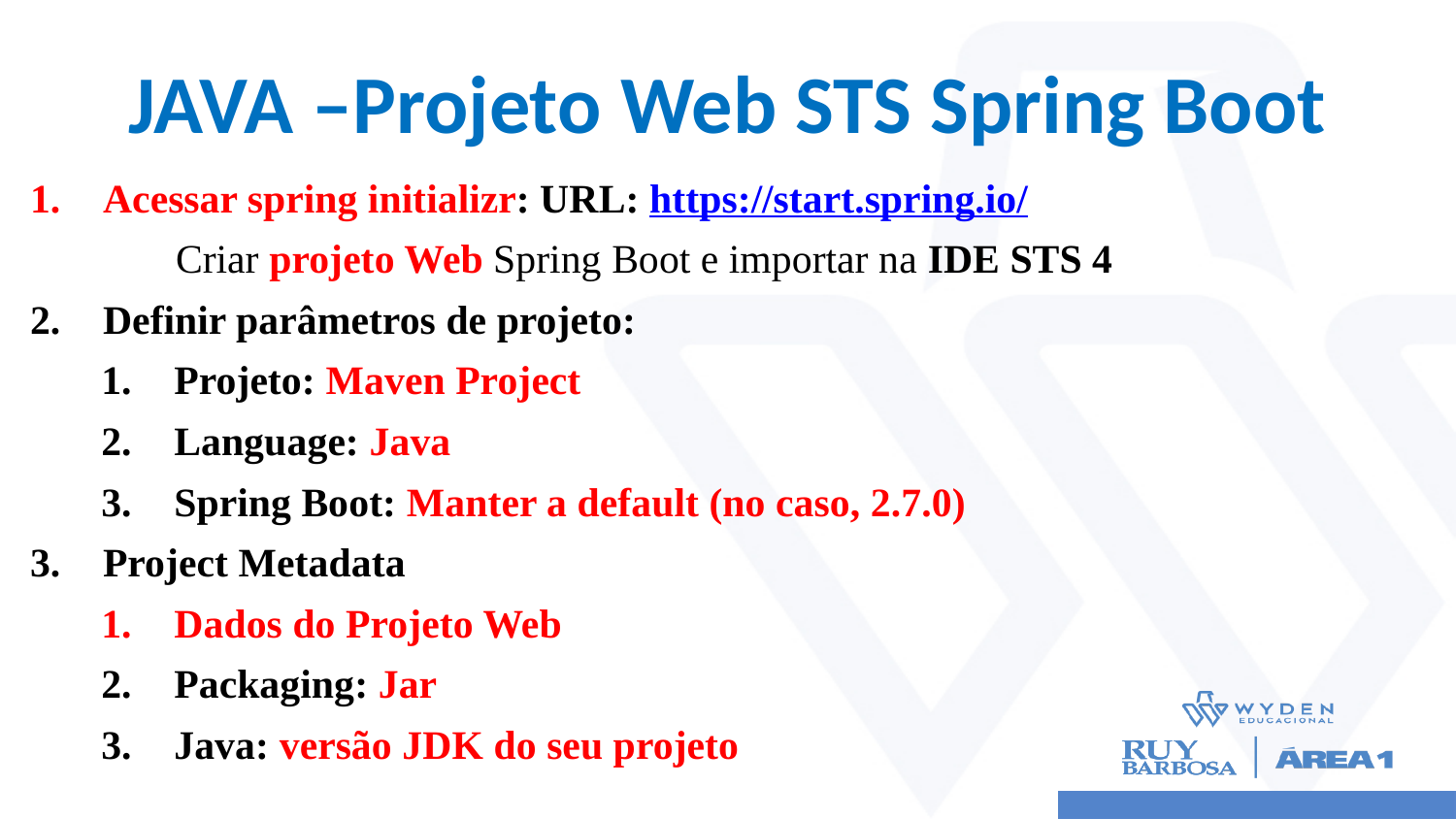

# JAVA –Projeto Web STS Spring Boot
Acessar spring initializr: URL: https://start.spring.io/
 	Criar projeto Web Spring Boot e importar na IDE STS 4
Definir parâmetros de projeto:
Projeto: Maven Project
Language: Java
Spring Boot: Manter a default (no caso, 2.7.0)
Project Metadata
Dados do Projeto Web
Packaging: Jar
Java: versão JDK do seu projeto